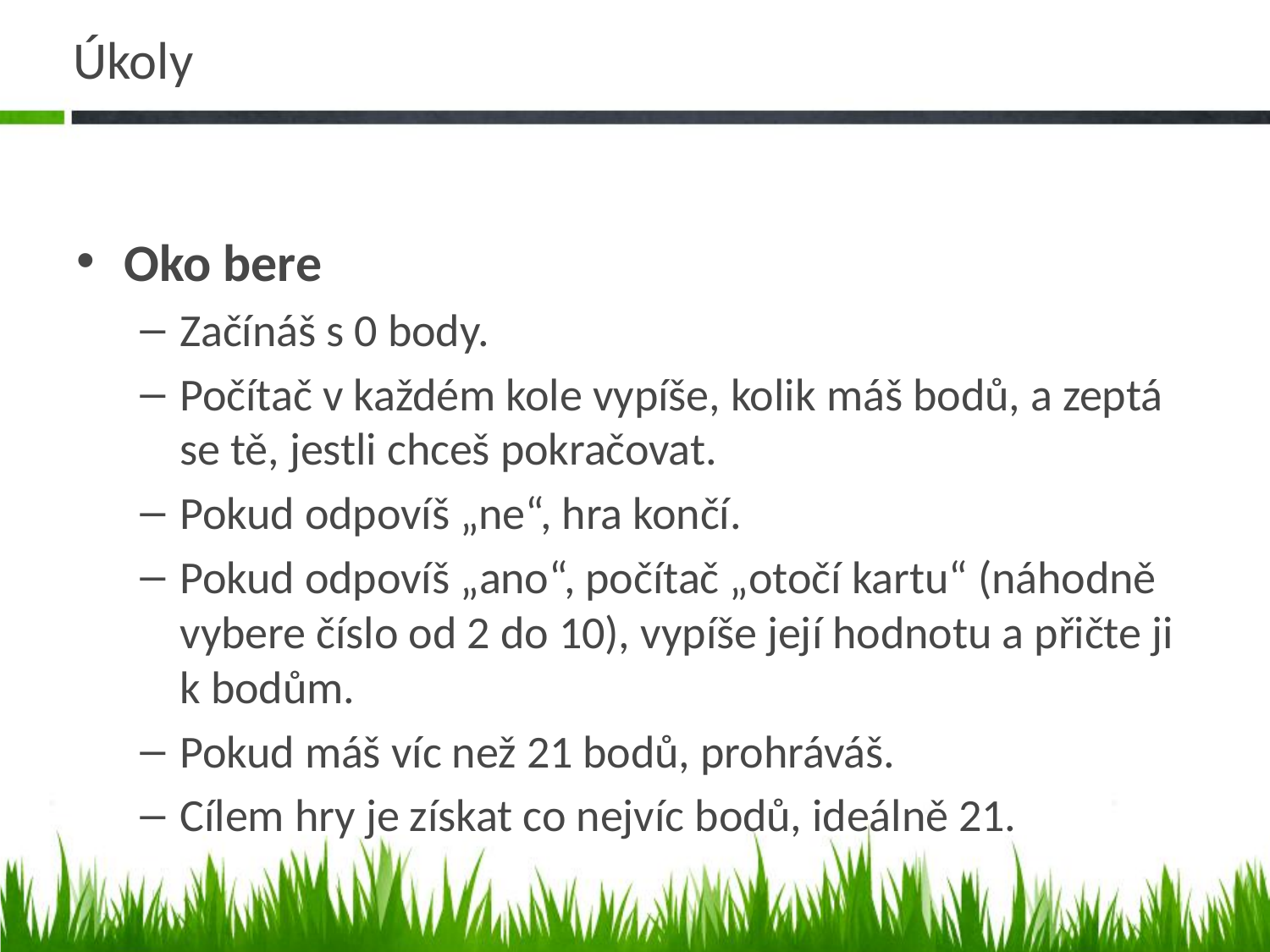

# Úkoly
Oko bere
Začínáš s 0 body.
Počítač v každém kole vypíše, kolik máš bodů, a zeptá se tě, jestli chceš pokračovat.
Pokud odpovíš „ne“, hra končí.
Pokud odpovíš „ano“, počítač „otočí kartu“ (náhodně vybere číslo od 2 do 10), vypíše její hodnotu a přičte ji k bodům.
Pokud máš víc než 21 bodů, prohráváš.
Cílem hry je získat co nejvíc bodů, ideálně 21.